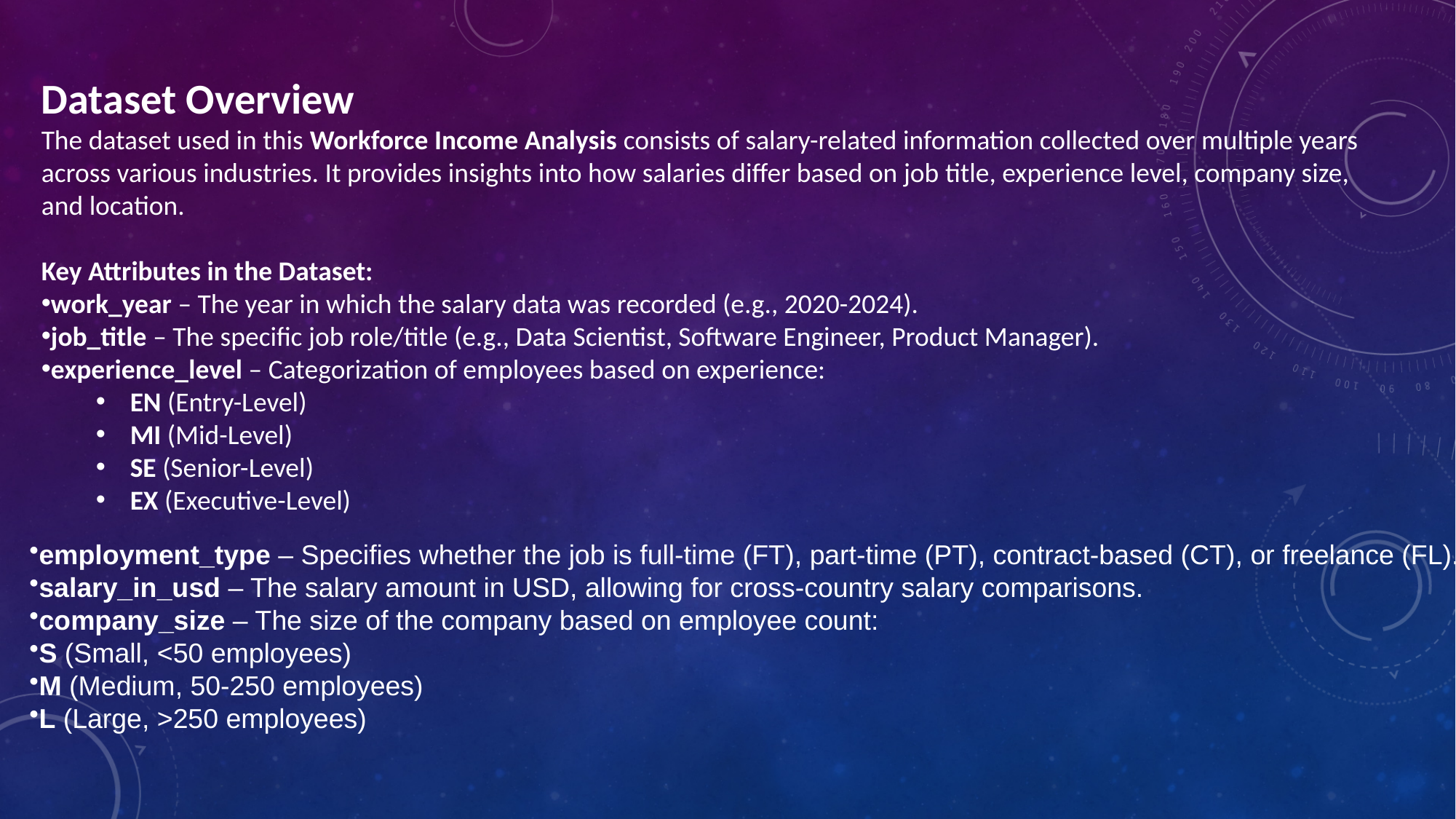

Dataset Overview
The dataset used in this Workforce Income Analysis consists of salary-related information collected over multiple years across various industries. It provides insights into how salaries differ based on job title, experience level, company size, and location.
Key Attributes in the Dataset:
work_year – The year in which the salary data was recorded (e.g., 2020-2024).
job_title – The specific job role/title (e.g., Data Scientist, Software Engineer, Product Manager).
experience_level – Categorization of employees based on experience:
EN (Entry-Level)
MI (Mid-Level)
SE (Senior-Level)
EX (Executive-Level)
employment_type – Specifies whether the job is full-time (FT), part-time (PT), contract-based (CT), or freelance (FL).
salary_in_usd – The salary amount in USD, allowing for cross-country salary comparisons.
company_size – The size of the company based on employee count:
S (Small, <50 employees)
M (Medium, 50-250 employees)
L (Large, >250 employees)